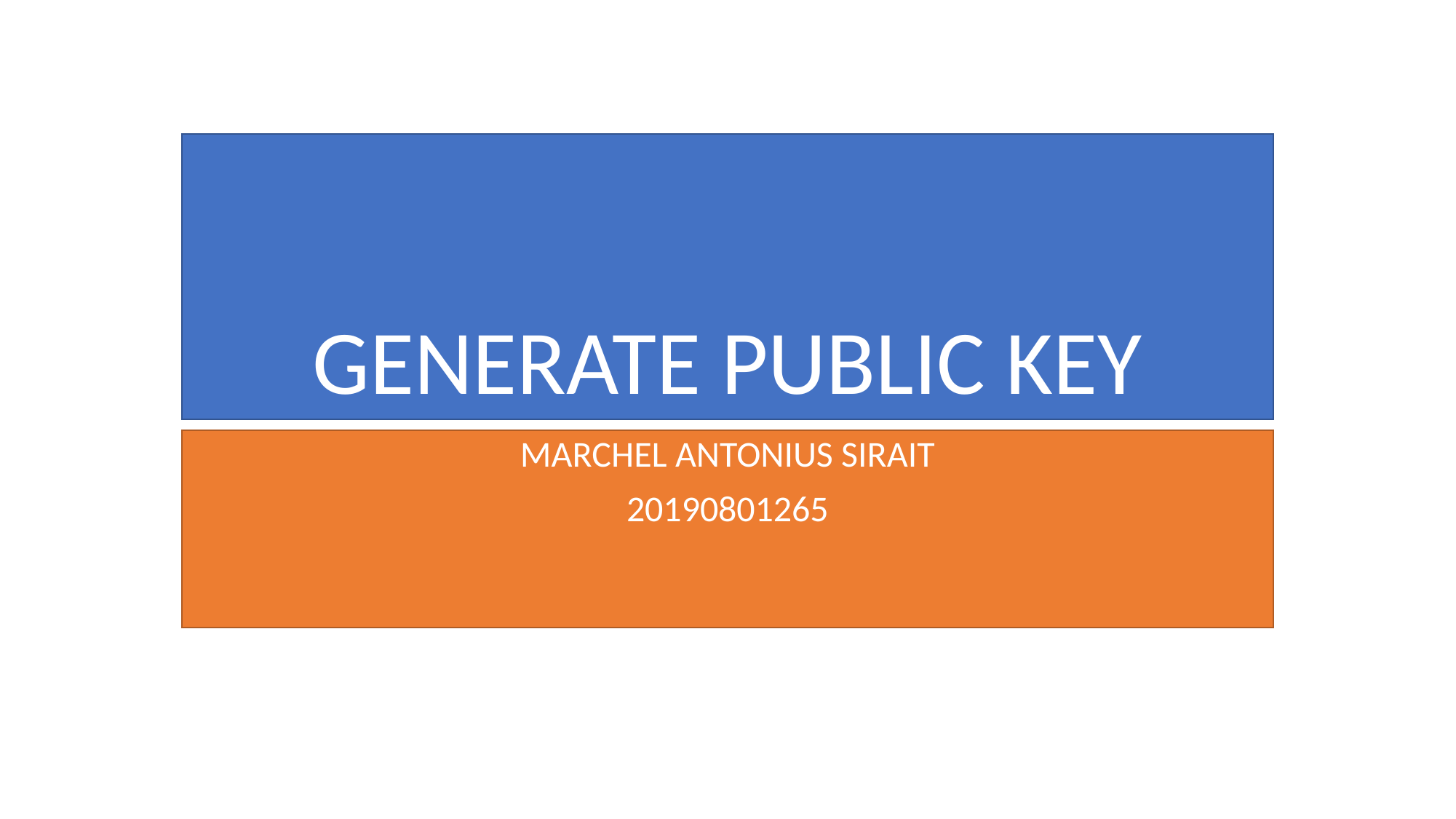

# GENERATE PUBLIC KEY
MARCHEL ANTONIUS SIRAIT
20190801265